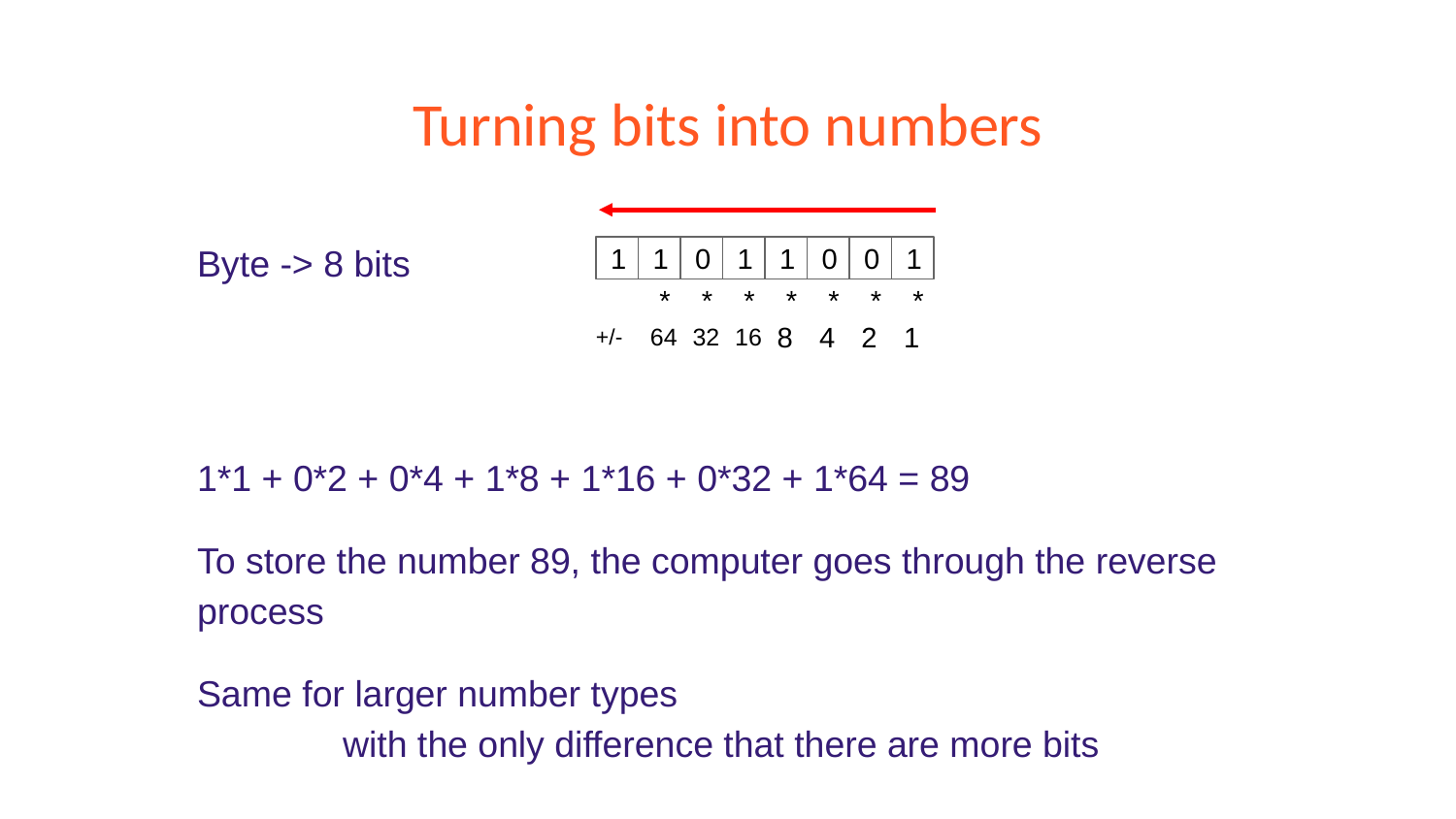

# Turning bits into numbers
Byte -> 8 bits

1*1 + 0*2 + 0*4 + 1*8 + 1*16 + 0*32 + 1*64 = 89
To store the number 89, the computer goes through the reverse process
Same for larger number types
	with the only difference that there are more bits

1
1
0
1
1
0
0
1
*
*
*
*
*
*
*
+/-
64
32
16
8
4
2
1